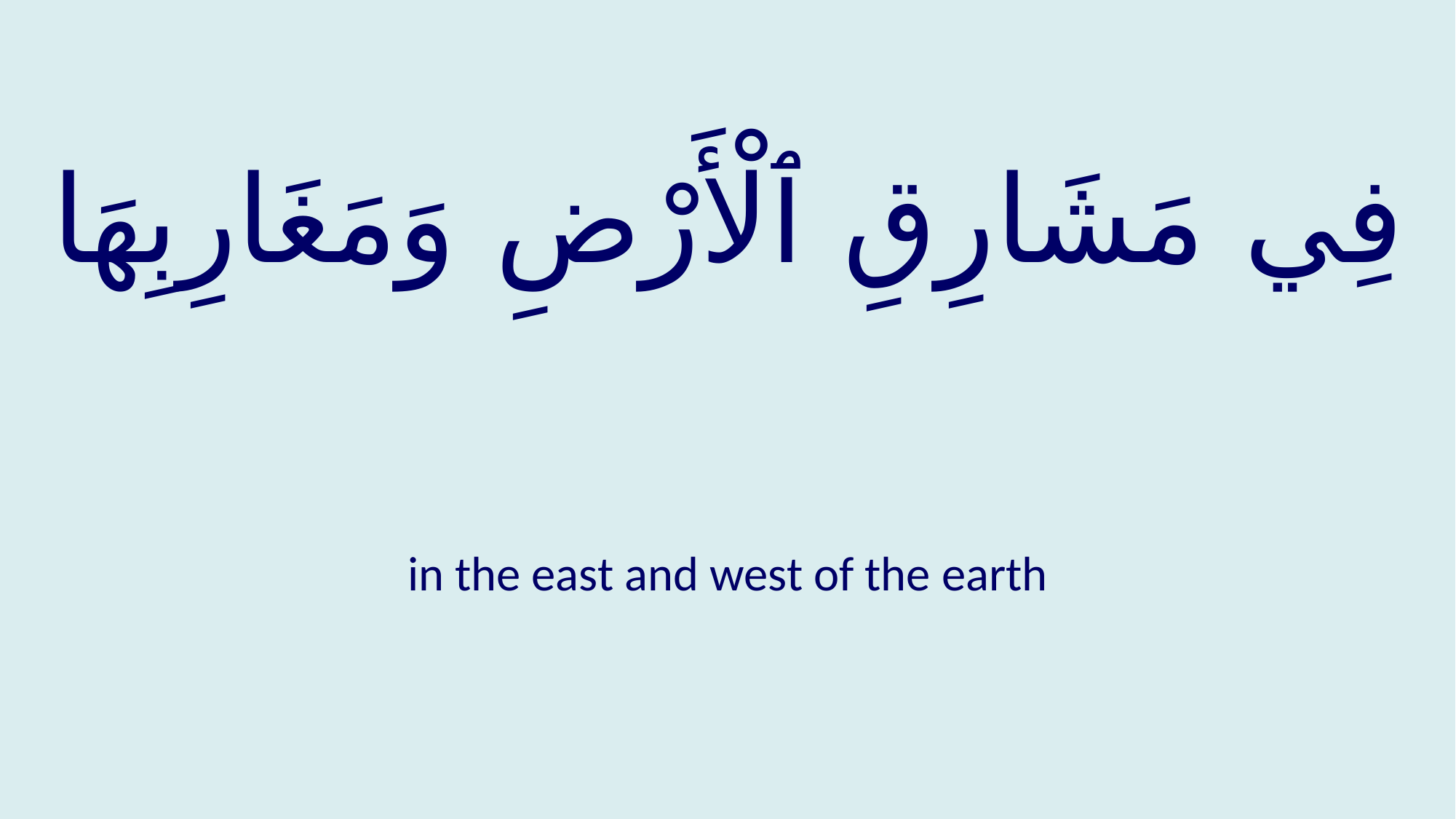

# فِي مَشَارِقِ ٱلْأَرْضِ وَمَغَارِبِهَا
in the east and west of the earth